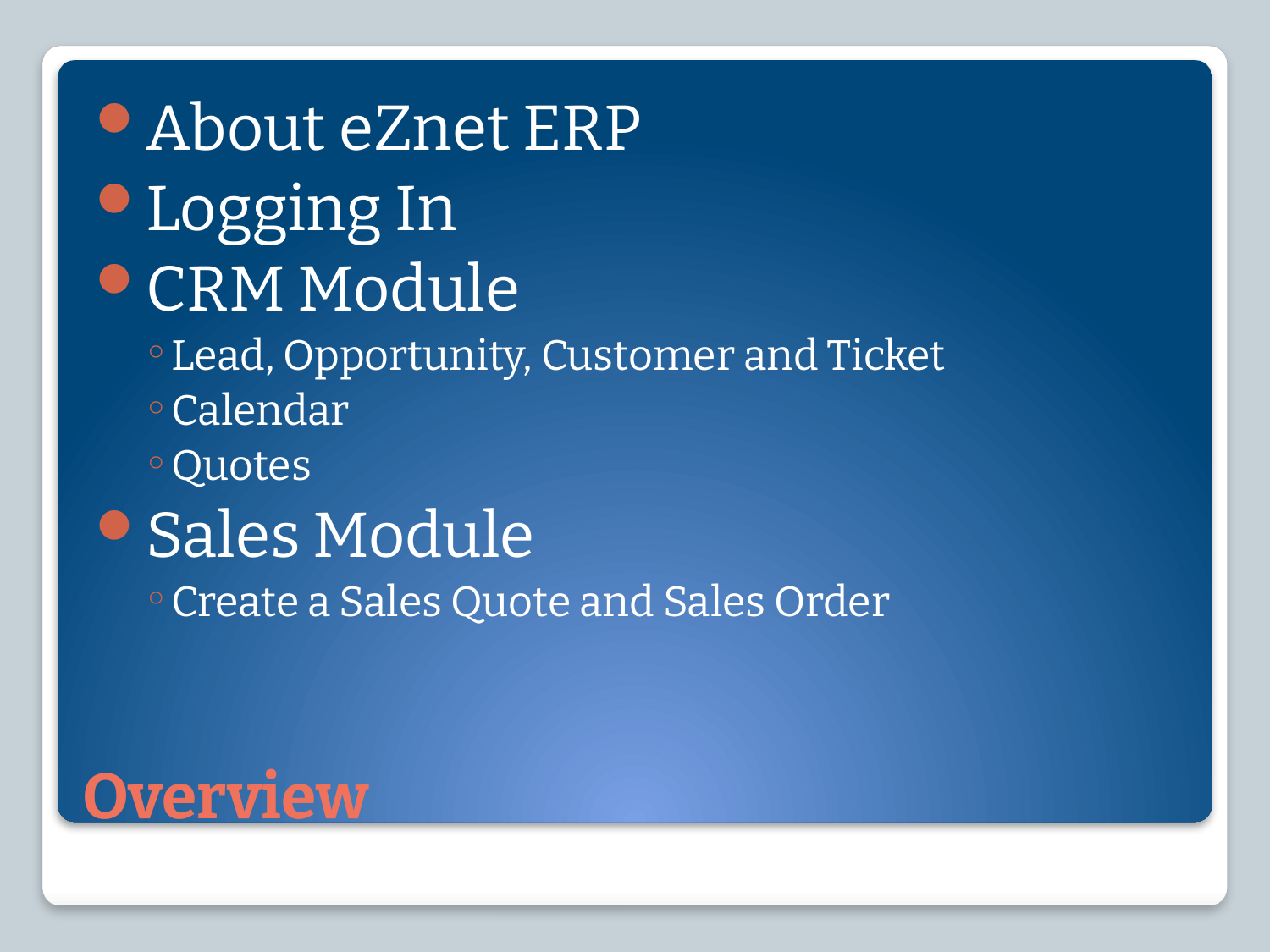

About eZnet ERP
Logging In
CRM Module
Lead, Opportunity, Customer and Ticket
Calendar
Quotes
Sales Module
Create a Sales Quote and Sales Order

# Overview